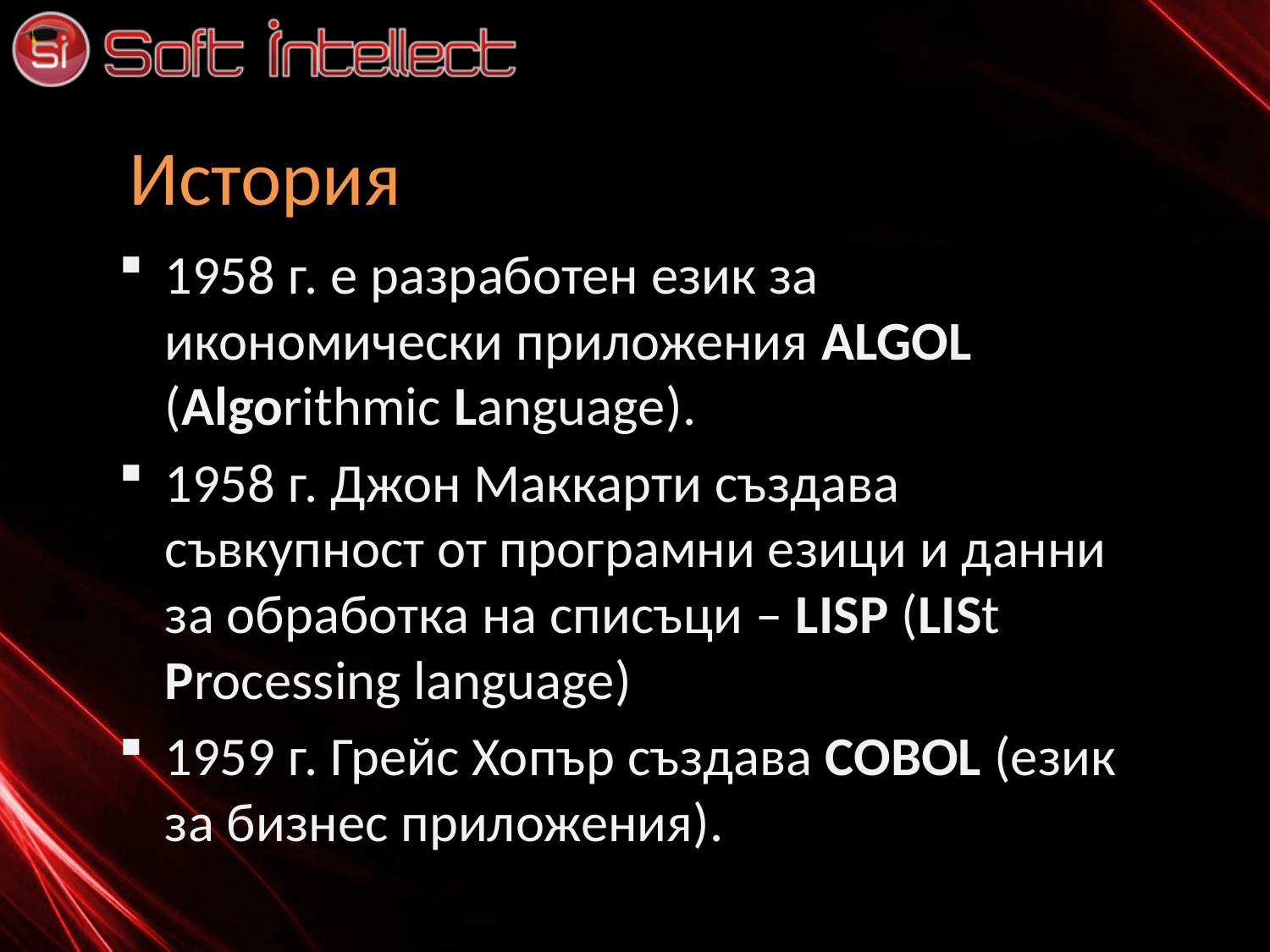

# История
1958 г. e разработен език за икономически приложения ALGOL (Algorithmic Language).
1958 г. Джон Маккарти създава съвкупност от програмни езици и данни за обработка на списъци – LISP (LISt Processing language)
1959 г. Грейс Хопър създава COBOL (език за бизнес приложения).